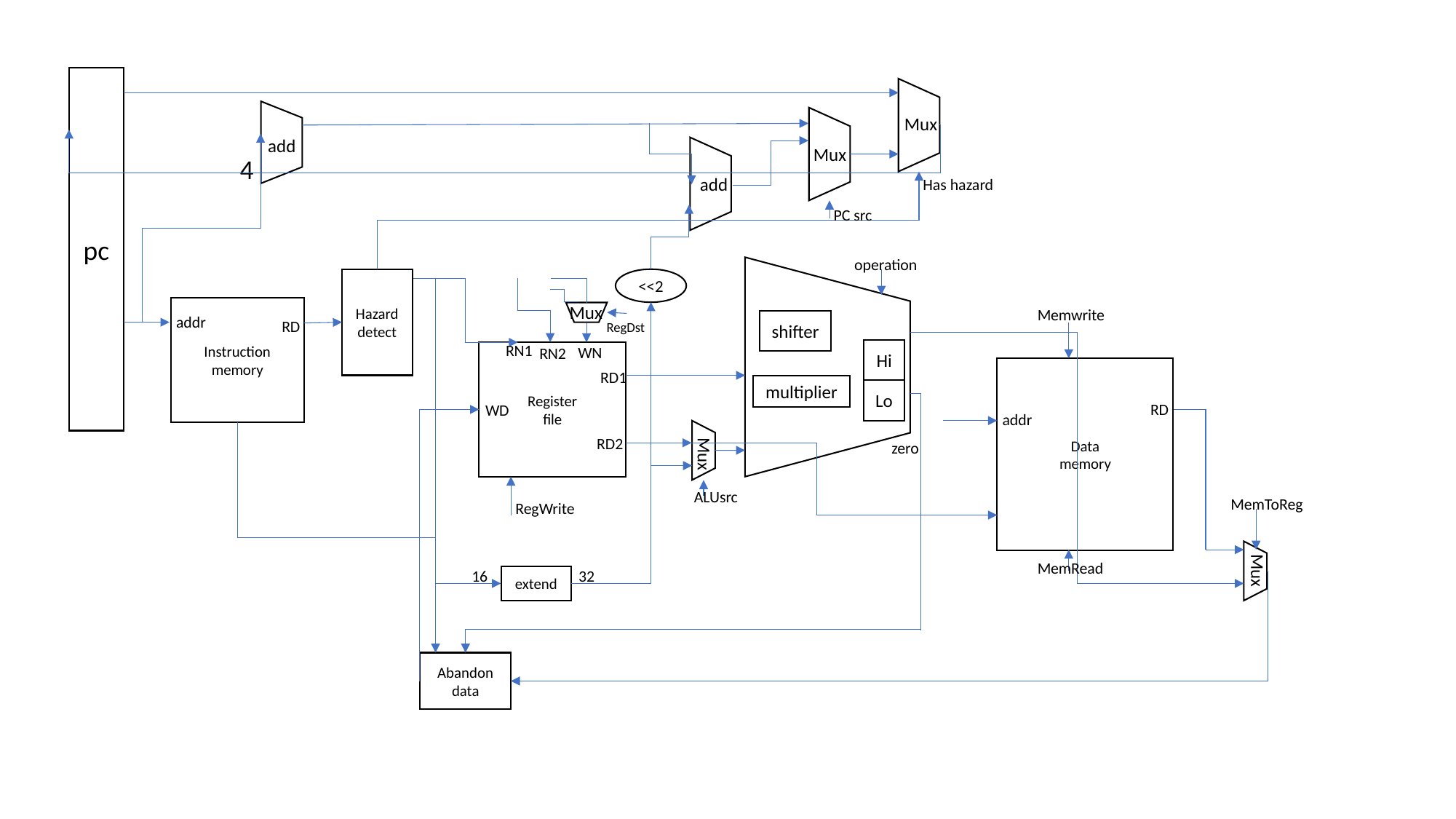

pc

Mux

add

Mux
4

add
Has hazard
PC src
operation
Hazard
detect
<<2

Mux
Instruction
memory
Memwrite

addr
shifter
RD
RegDst
RN1
WN
RN2
Hi
Register
file
Data
memory
RD1
multiplier
Lo
RD
WD
addr
RD2
zero
Mux

ALUsrc
MemToReg
RegWrite
MemRead
Mux

32
16
extend
Abandon
data